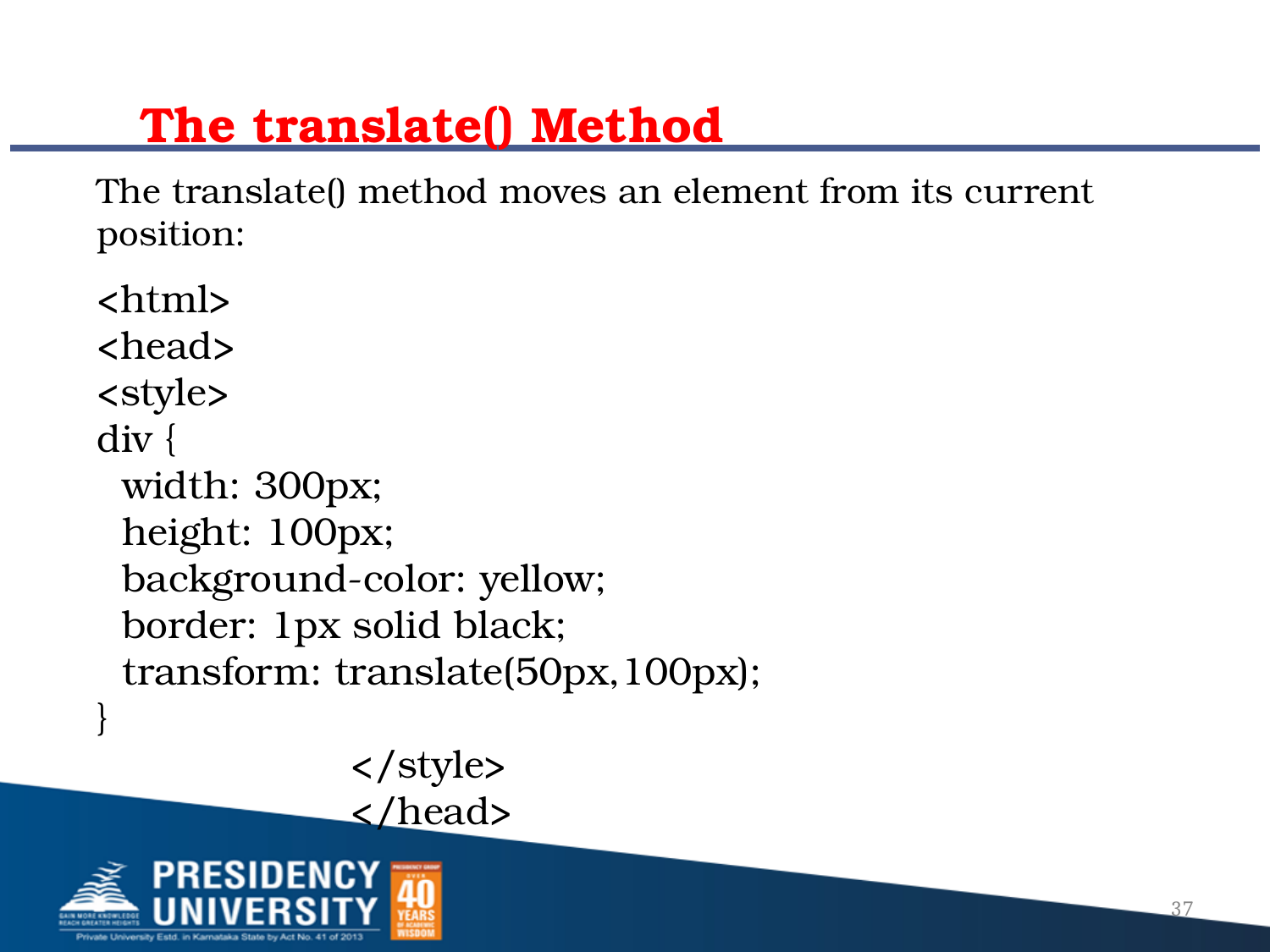

# The translate() Method
The translate() method moves an element from its current position:
<html>
<head>
<style>
div {
  width: 300px;
  height: 100px;
  background-color: yellow;
  border: 1px solid black;
  transform: translate(50px,100px);
}
		</style>
		</head>

37